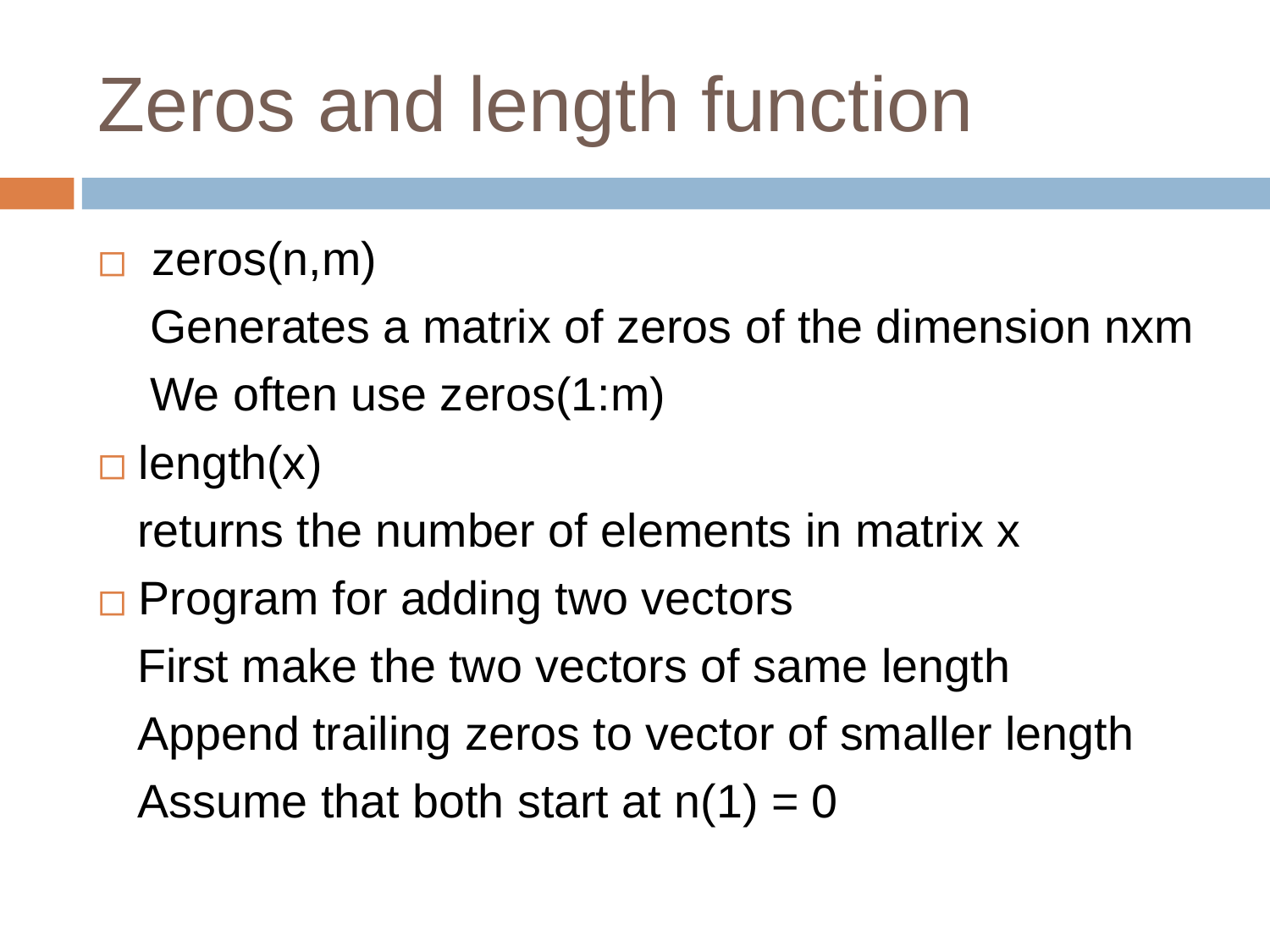

# Zeros and length function
 zeros(n,m)
    Generates a matrix of zeros of the dimension nxm
    We often use zeros(1:m)
length(x)
   returns the number of elements in matrix x
Program for adding two vectors
   First make the two vectors of same length
   Append trailing zeros to vector of smaller length
   Assume that both start at n(1) = 0